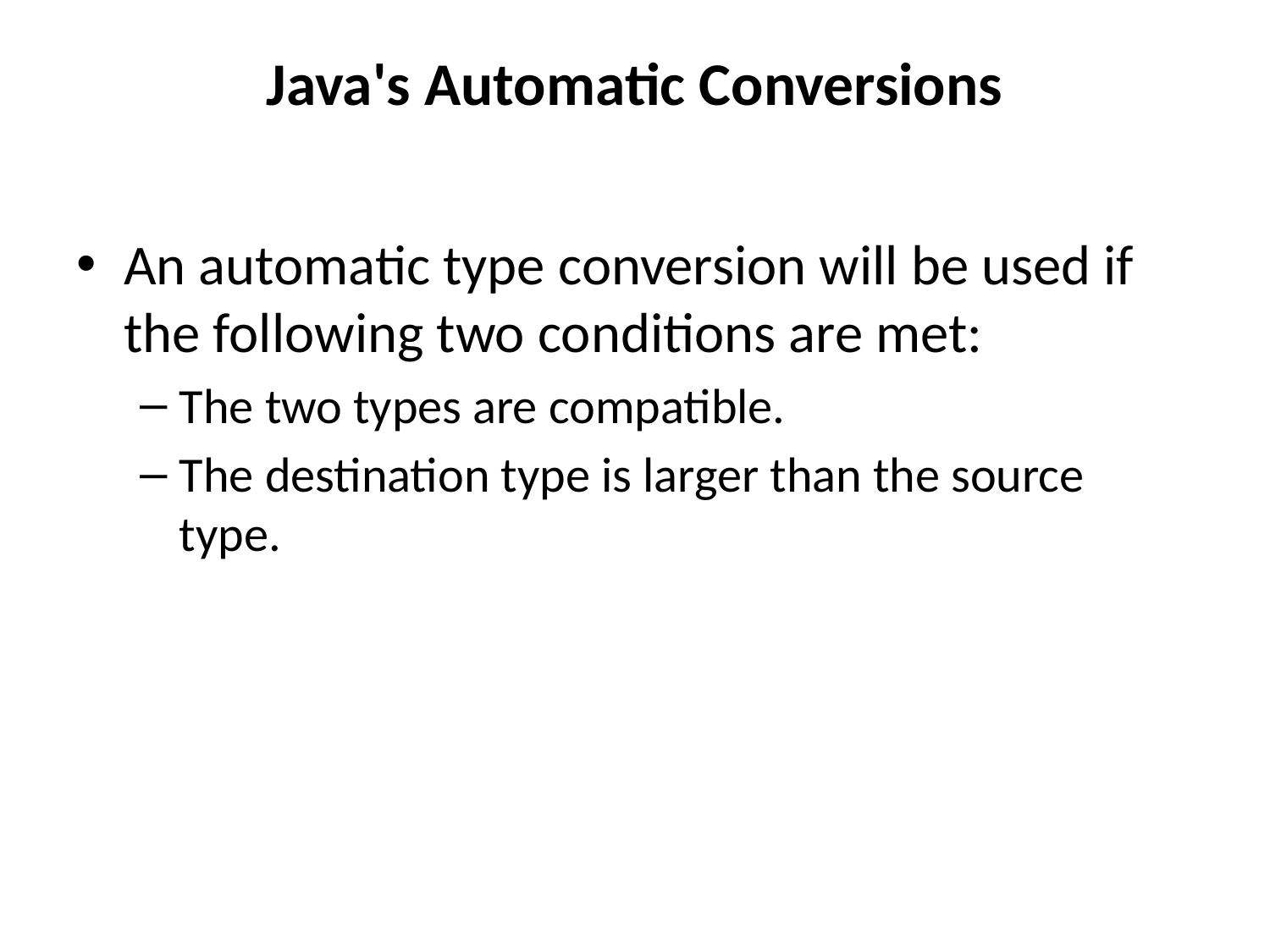

# Java's Automatic Conversions
An automatic type conversion will be used if the following two conditions are met:
The two types are compatible.
The destination type is larger than the source type.